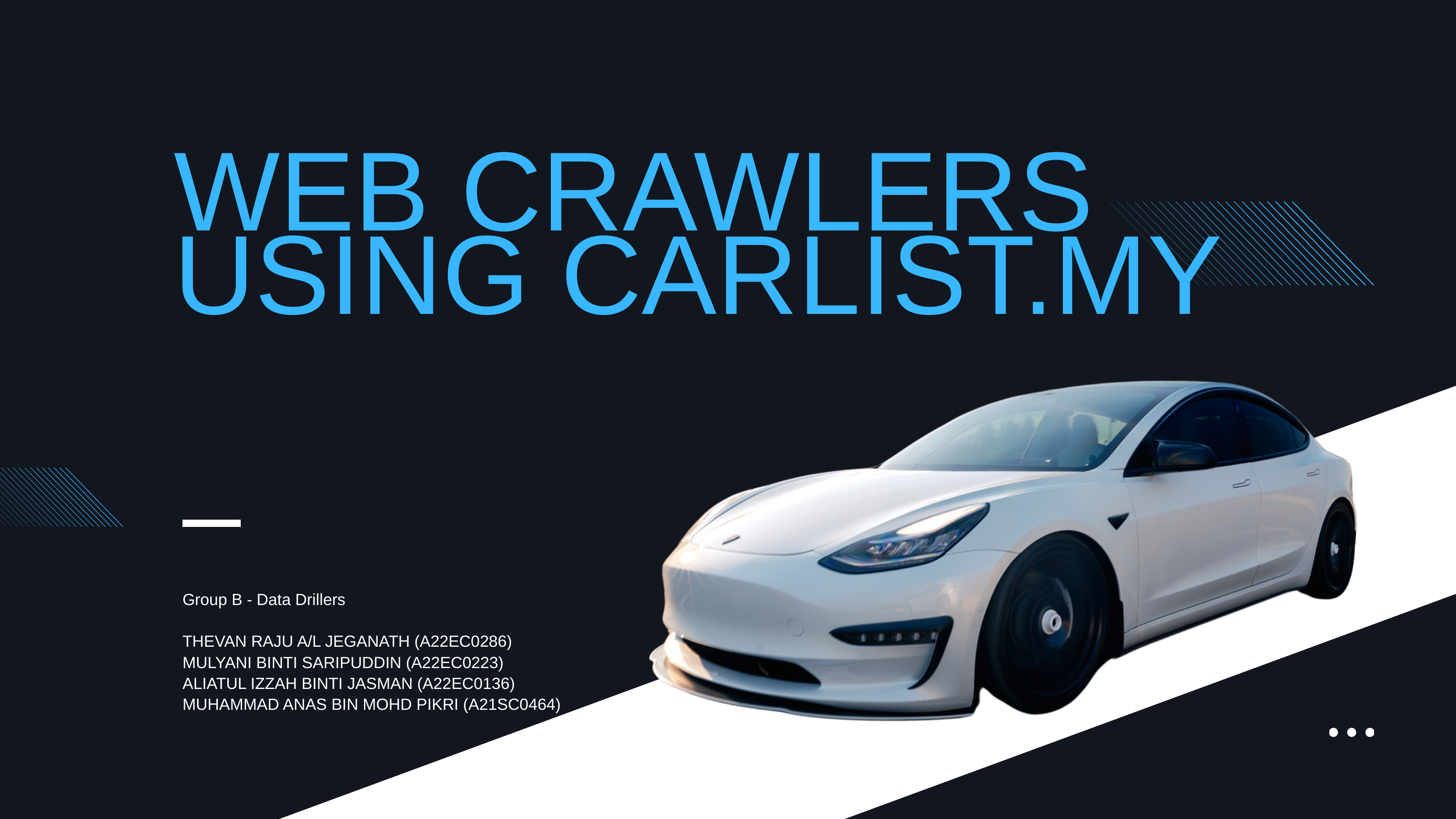

WEB CRAWLERS
USING CARLIST.MY

Group B - Data Drillers

THEVAN RAJU A/L JEGANATH (A22EC0286)
MULYANI BINTI SARIPUDDIN (A22EC0223)
ALIATUL IZZAH BINTI JASMAN (A22EC0136)
MUHAMMAD ANAS BIN MOHD PIKRI (A21SC0464)